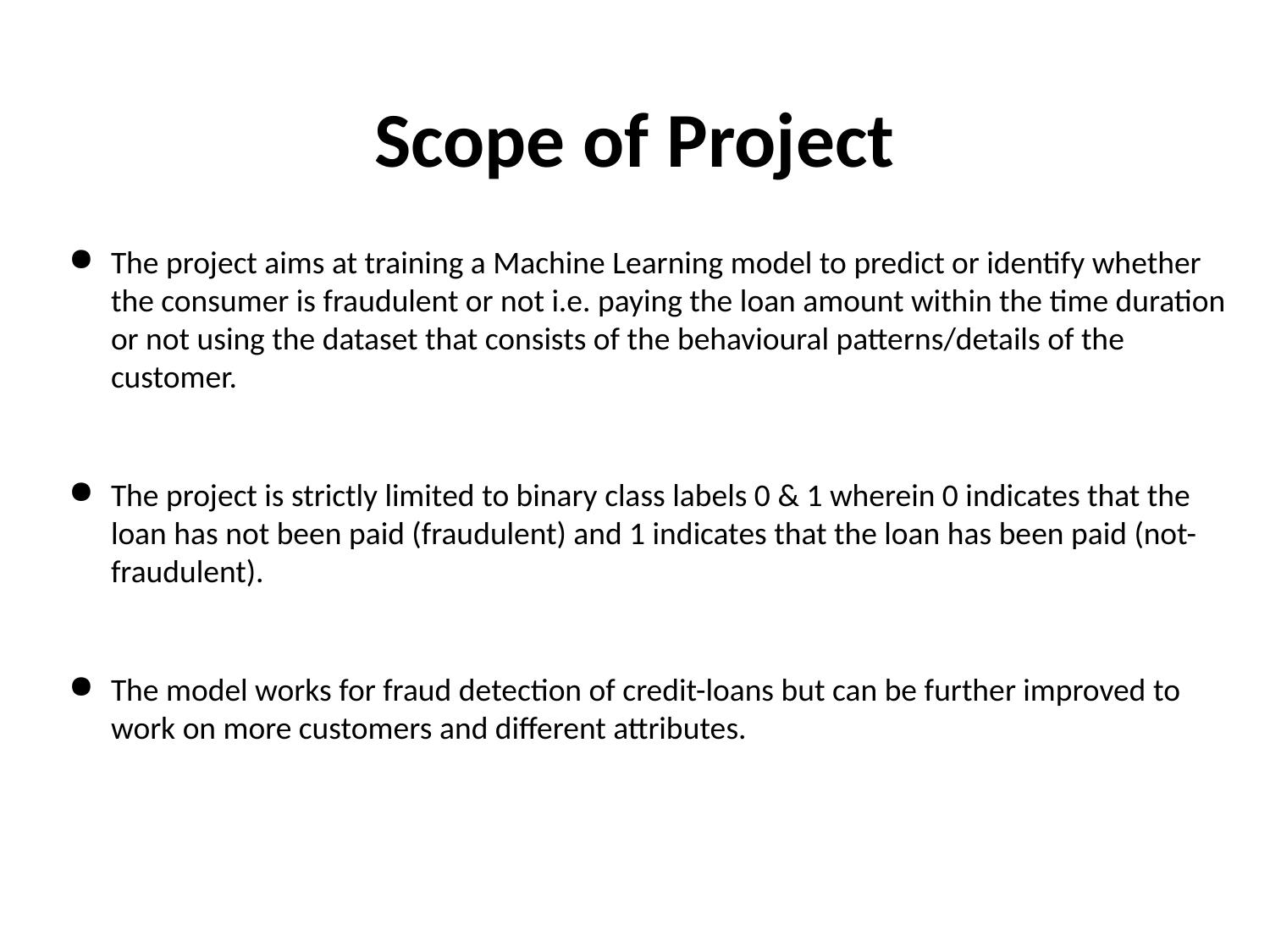

# Scope of Project
The project aims at training a Machine Learning model to predict or identify whether the consumer is fraudulent or not i.e. paying the loan amount within the time duration or not using the dataset that consists of the behavioural patterns/details of the customer.

The project is strictly limited to binary class labels 0 & 1 wherein 0 indicates that the loan has not been paid (fraudulent) and 1 indicates that the loan has been paid (not-fraudulent).

The model works for fraud detection of credit-loans but can be further improved to work on more customers and different attributes.